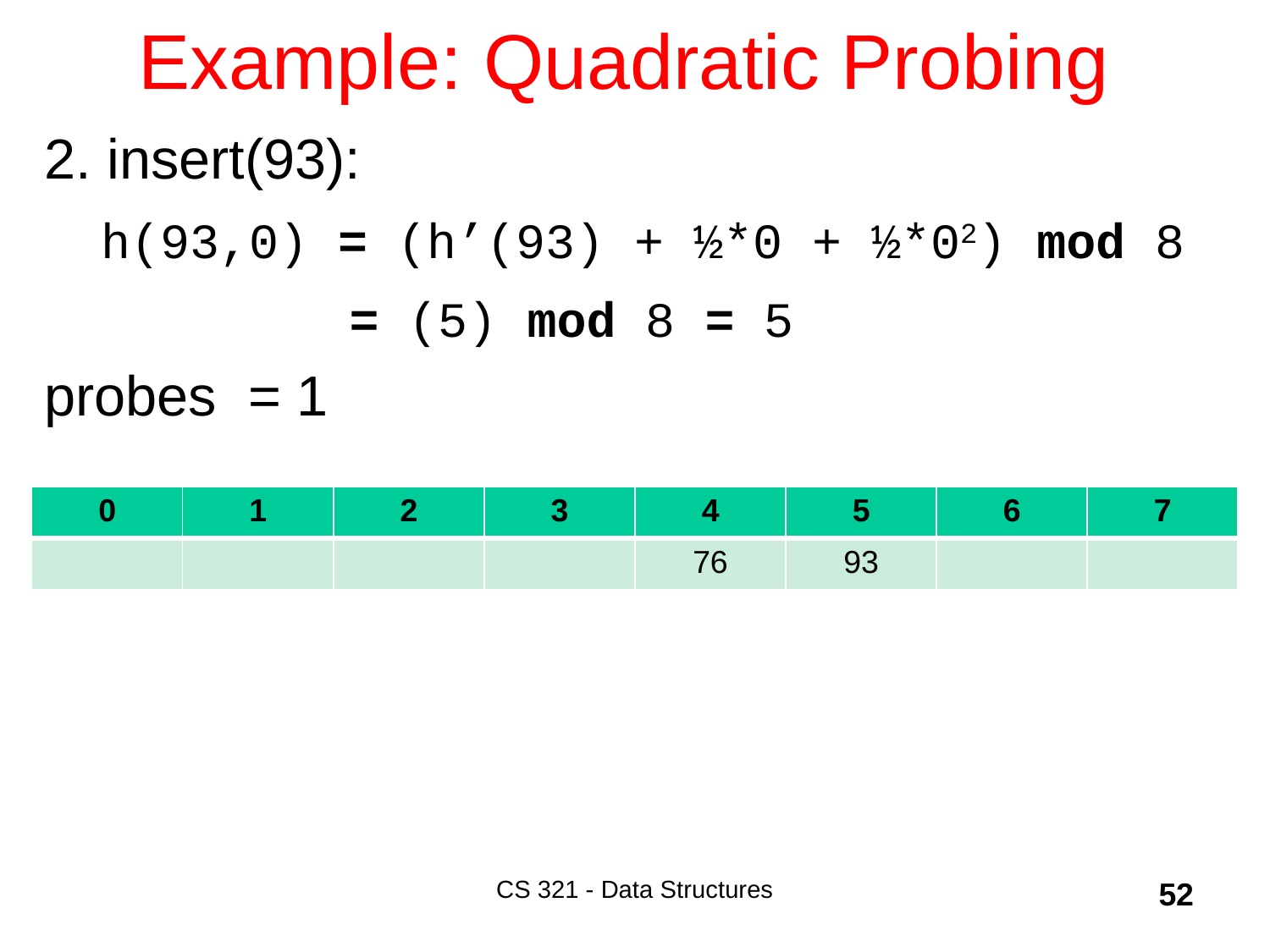

# Example: Quadratic Probing
2. insert(93):
 h(93,0) = (h’(93) + ½*0 + ½*02) mod 8
         = (5) mod 8 = 5
probes  = 1
| 0 | 1 | 2 | 3 | 4 | 5 | 6 | 7 |
| --- | --- | --- | --- | --- | --- | --- | --- |
|  |  |  |  | 76 | 93 |  |  |
CS 321 - Data Structures
52